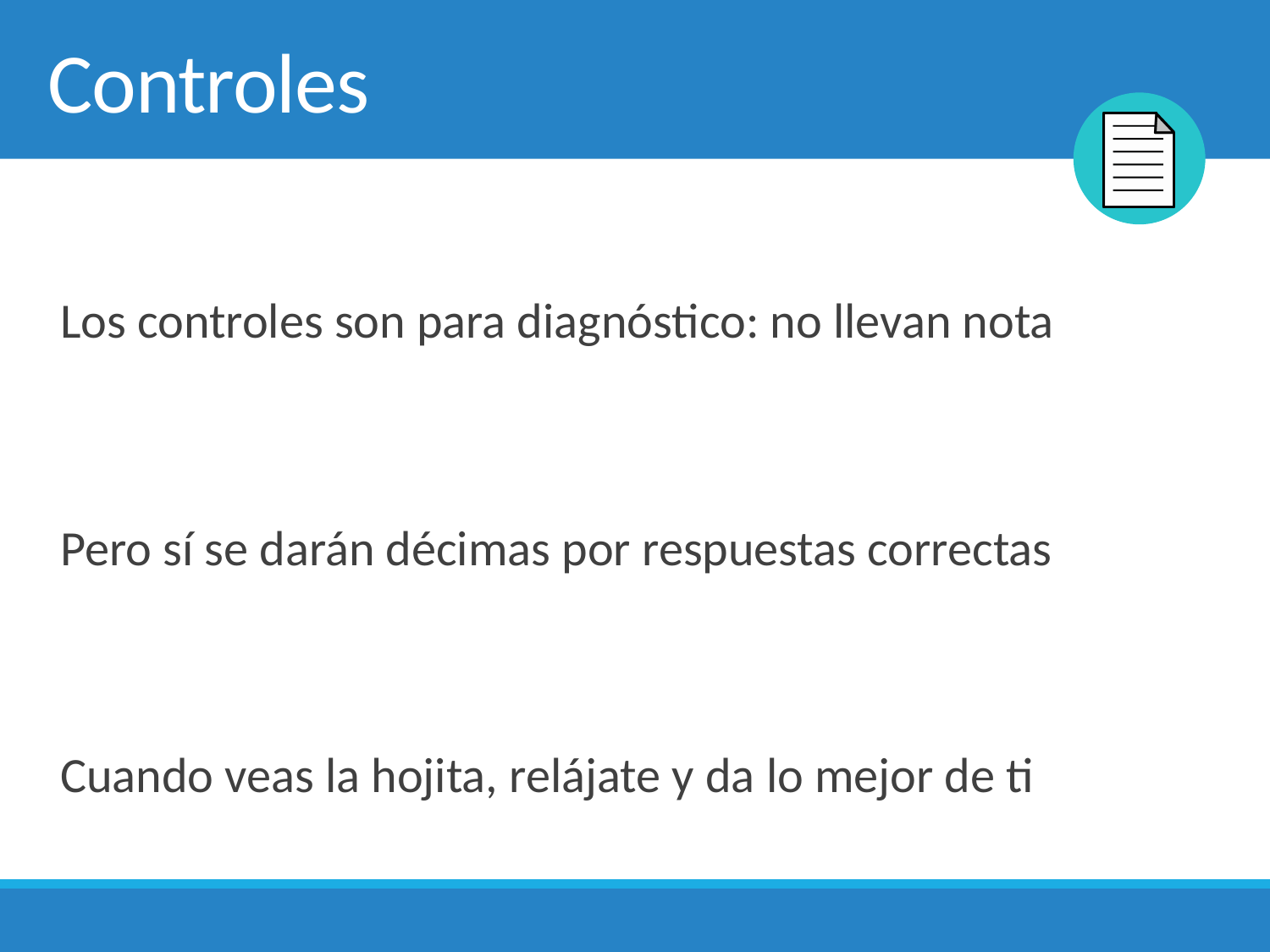

# Controles
Los controles son para diagnóstico: no llevan nota

Pero sí se darán décimas por respuestas correctas

Cuando veas la hojita, relájate y da lo mejor de ti